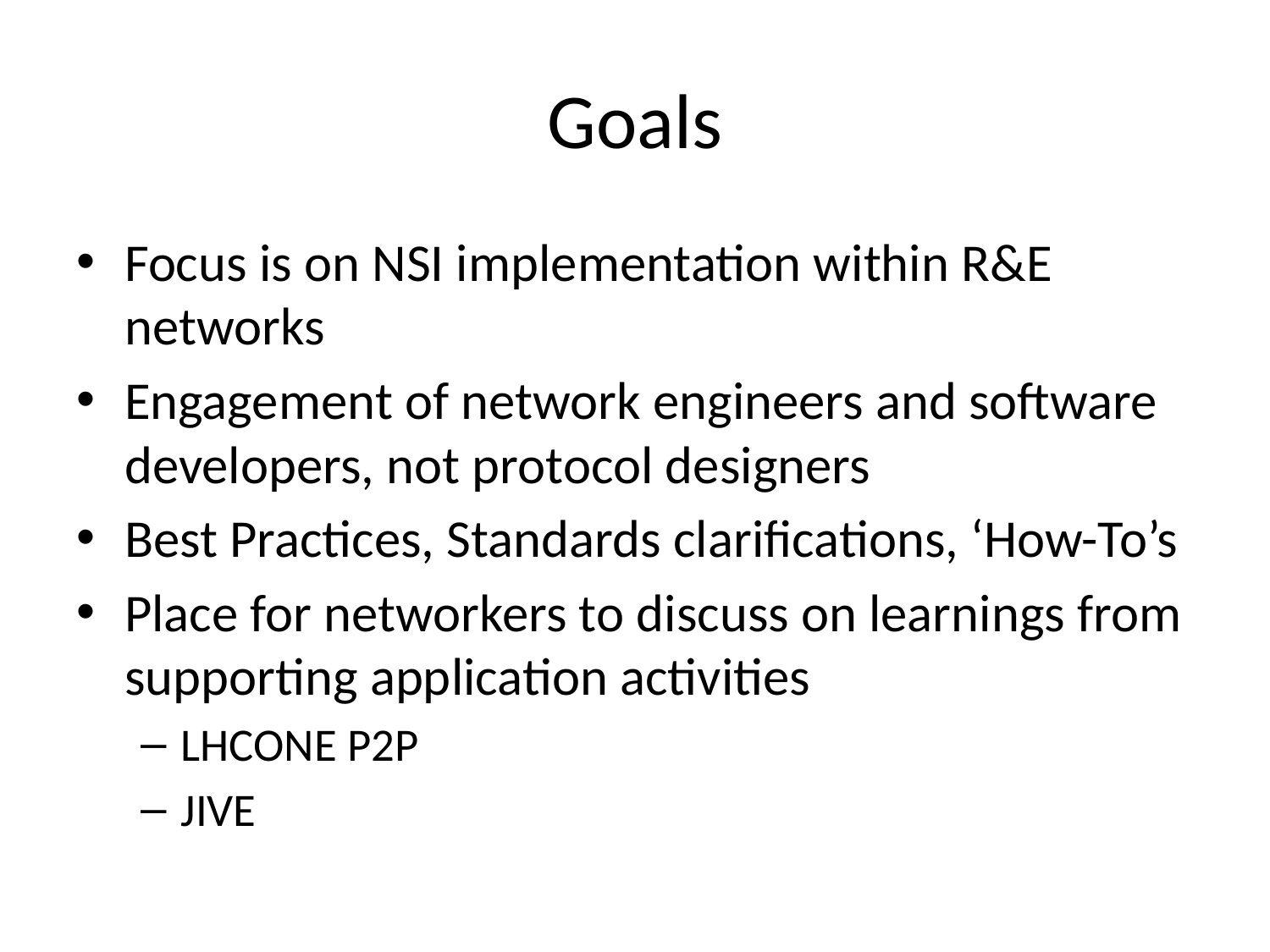

# Goals
Focus is on NSI implementation within R&E networks
Engagement of network engineers and software developers, not protocol designers
Best Practices, Standards clarifications, ‘How-To’s
Place for networkers to discuss on learnings from supporting application activities
LHCONE P2P
JIVE